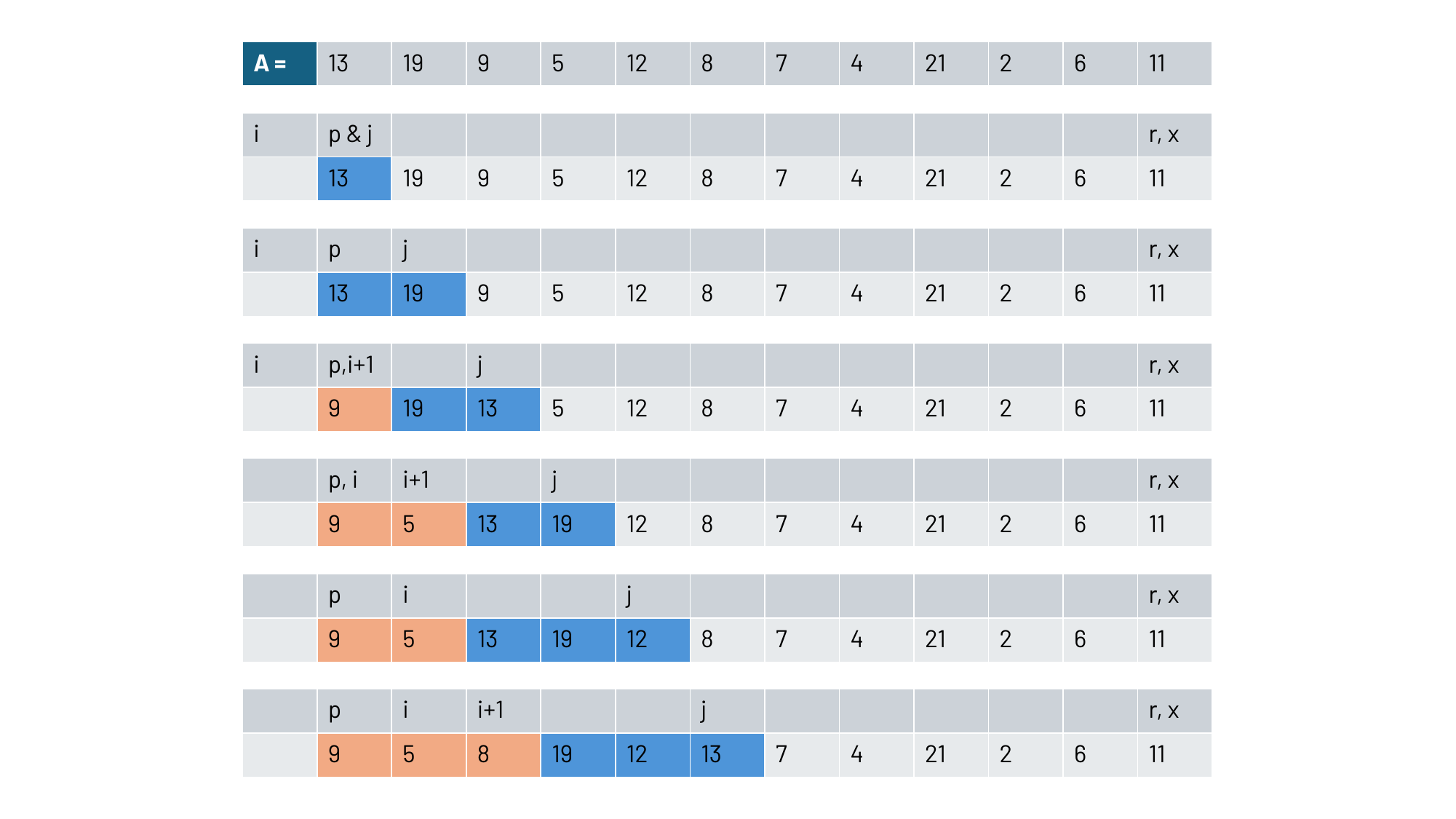

| A = | 13 | 19 | 9 | 5 | 12 | 8 | 7 | 4 | 21 | 2 | 6 | 11 |
| --- | --- | --- | --- | --- | --- | --- | --- | --- | --- | --- | --- | --- |
| i | p & j |  |  |  |  |  |  |  |  |  |  | r, x |
| --- | --- | --- | --- | --- | --- | --- | --- | --- | --- | --- | --- | --- |
|  | 13 | 19 | 9 | 5 | 12 | 8 | 7 | 4 | 21 | 2 | 6 | 11 |
| i | p | j |  |  |  |  |  |  |  |  |  | r, x |
| --- | --- | --- | --- | --- | --- | --- | --- | --- | --- | --- | --- | --- |
|  | 13 | 19 | 9 | 5 | 12 | 8 | 7 | 4 | 21 | 2 | 6 | 11 |
| i | p,i+1 |  | j |  |  |  |  |  |  |  |  | r, x |
| --- | --- | --- | --- | --- | --- | --- | --- | --- | --- | --- | --- | --- |
|  | 9 | 19 | 13 | 5 | 12 | 8 | 7 | 4 | 21 | 2 | 6 | 11 |
|  | p, i | i+1 |  | j |  |  |  |  |  |  |  | r, x |
| --- | --- | --- | --- | --- | --- | --- | --- | --- | --- | --- | --- | --- |
|  | 9 | 5 | 13 | 19 | 12 | 8 | 7 | 4 | 21 | 2 | 6 | 11 |
|  | p | i |  |  | j |  |  |  |  |  |  | r, x |
| --- | --- | --- | --- | --- | --- | --- | --- | --- | --- | --- | --- | --- |
|  | 9 | 5 | 13 | 19 | 12 | 8 | 7 | 4 | 21 | 2 | 6 | 11 |
|  | p | i | i+1 |  |  | j |  |  |  |  |  | r, x |
| --- | --- | --- | --- | --- | --- | --- | --- | --- | --- | --- | --- | --- |
|  | 9 | 5 | 8 | 19 | 12 | 13 | 7 | 4 | 21 | 2 | 6 | 11 |